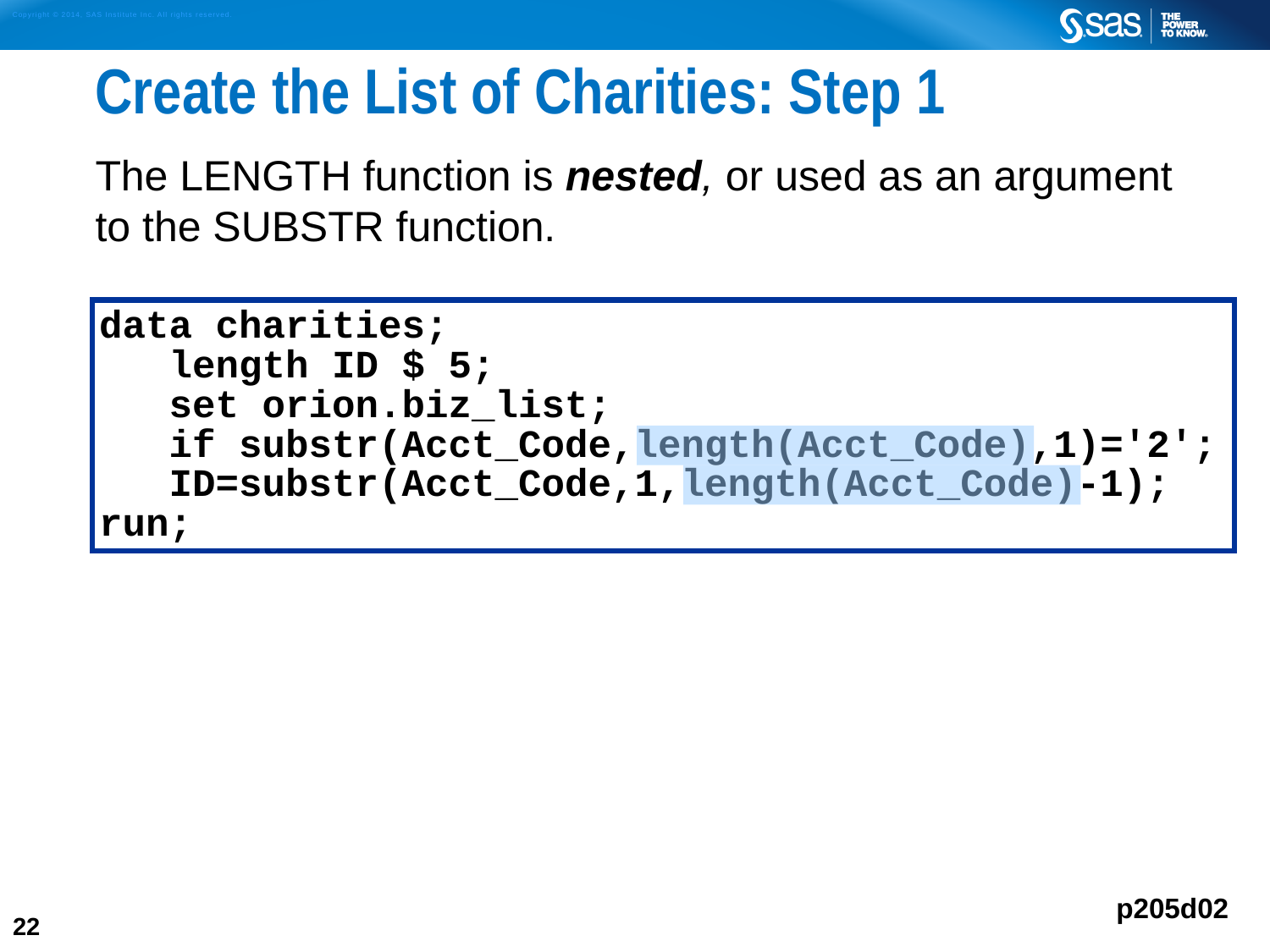

# Create the List of Charities: Step 1
The LENGTH function is nested, or used as an argument to the SUBSTR function.

data charities;
   length ID $ 5;
   set orion.biz_list;
   if substr(Acct_Code,length(Acct_Code),1)='2';
   ID=substr(Acct_Code,1,length(Acct_Code)-1);
run;

p205d02
22